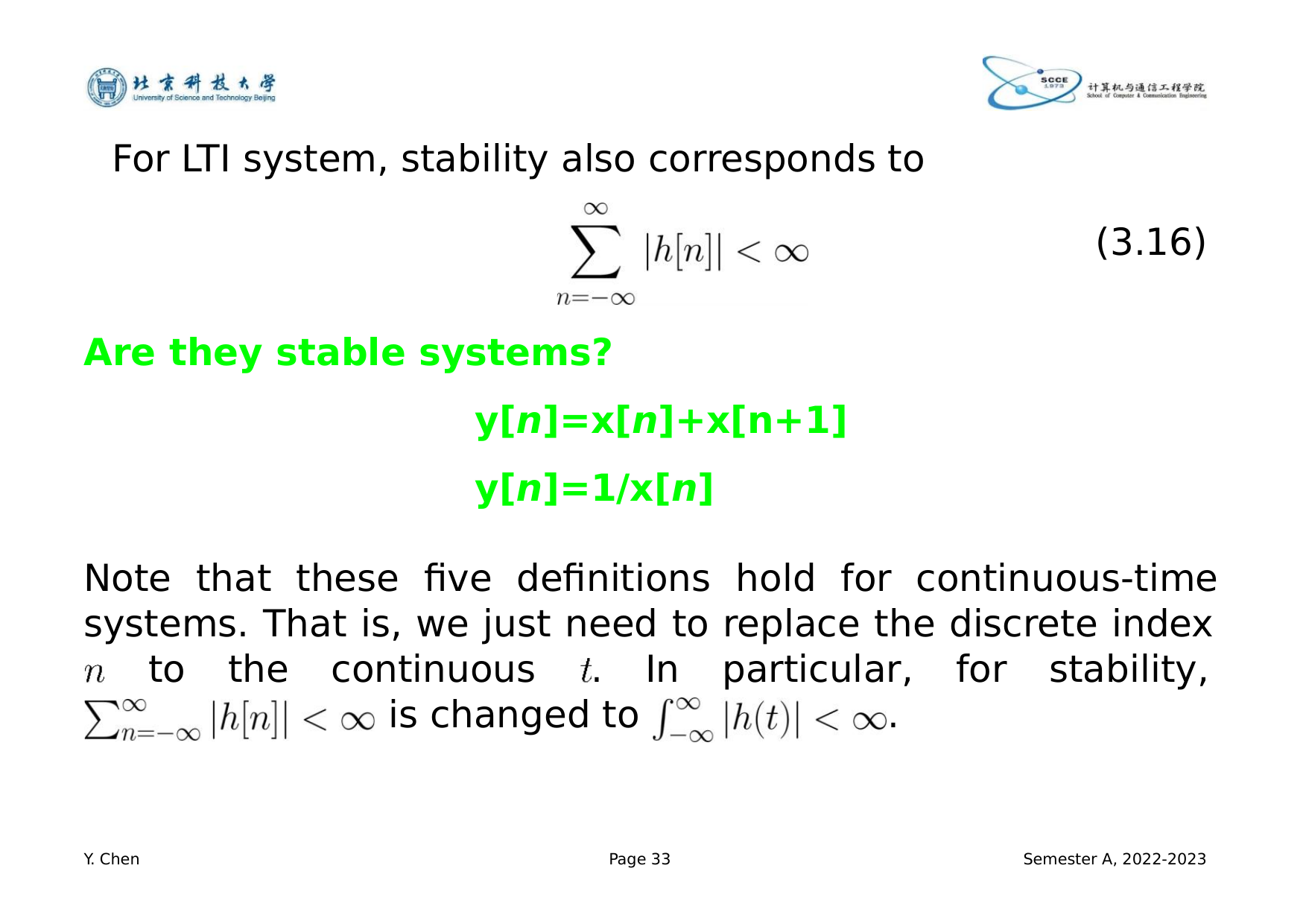

For LTI system, stability also corresponds to

(3.16)
Are they stable systems?
y[n]=x[n]+x[n+1]
y[n]=1/x[n]
Note that these five definitions hold for continuous-time
systems. That is, we just need to replace the discrete index
to the continuous . In particular, for stability,

is changed to
.

Y. Chen
Page 33
Semester A, 2022-2023